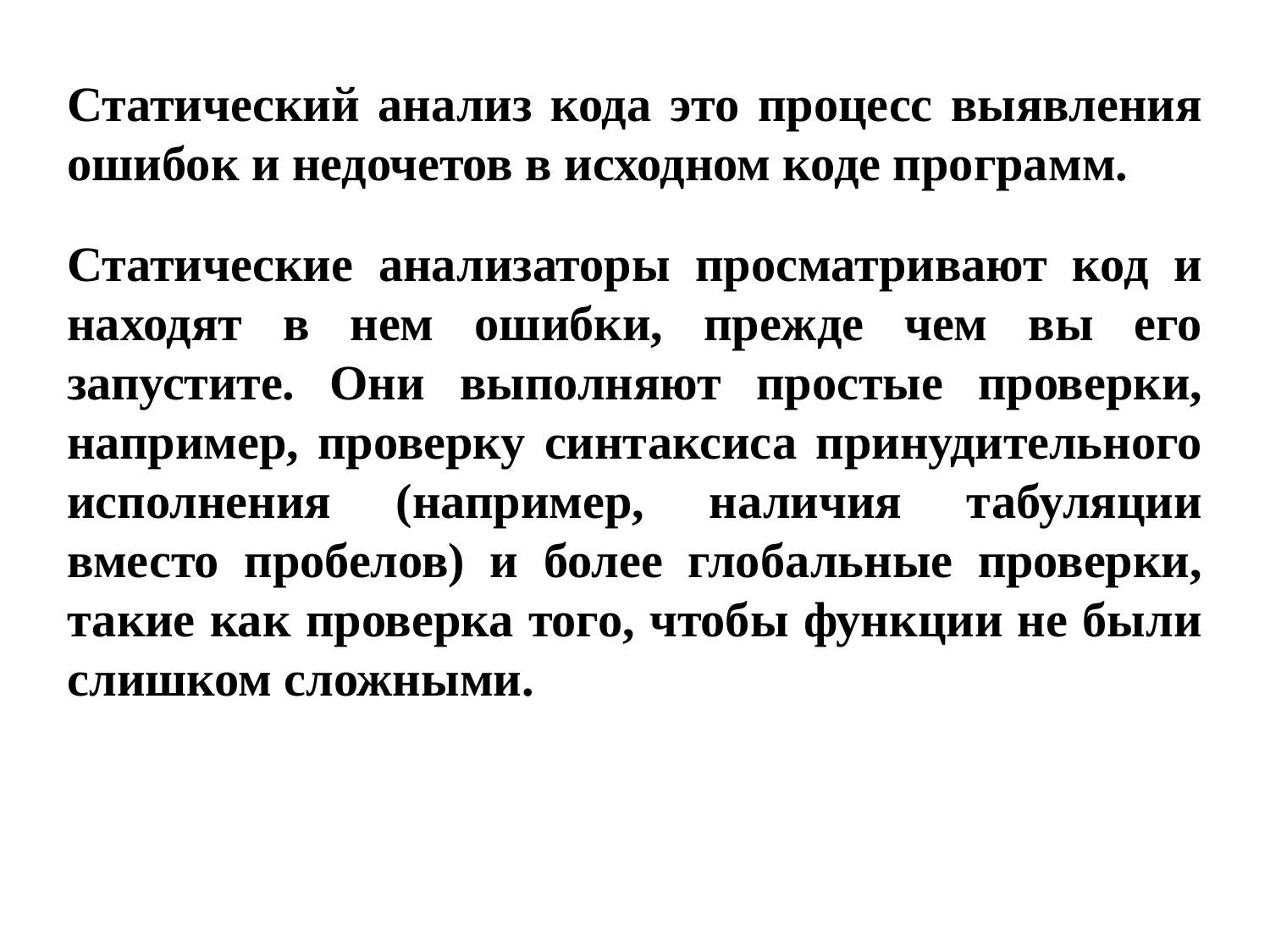

Статический анализ кода это процесс выявления ошибок и недочетов в исходном коде программ.
Статические анализаторы просматривают код и находят в нем ошибки, прежде чем вы его запустите. Они выполняют простые проверки, например, проверку синтаксиса принудительного исполнения (например, наличия табуляции вместо пробелов) и более глобальные проверки, такие как проверка того, чтобы функции не были слишком сложными.